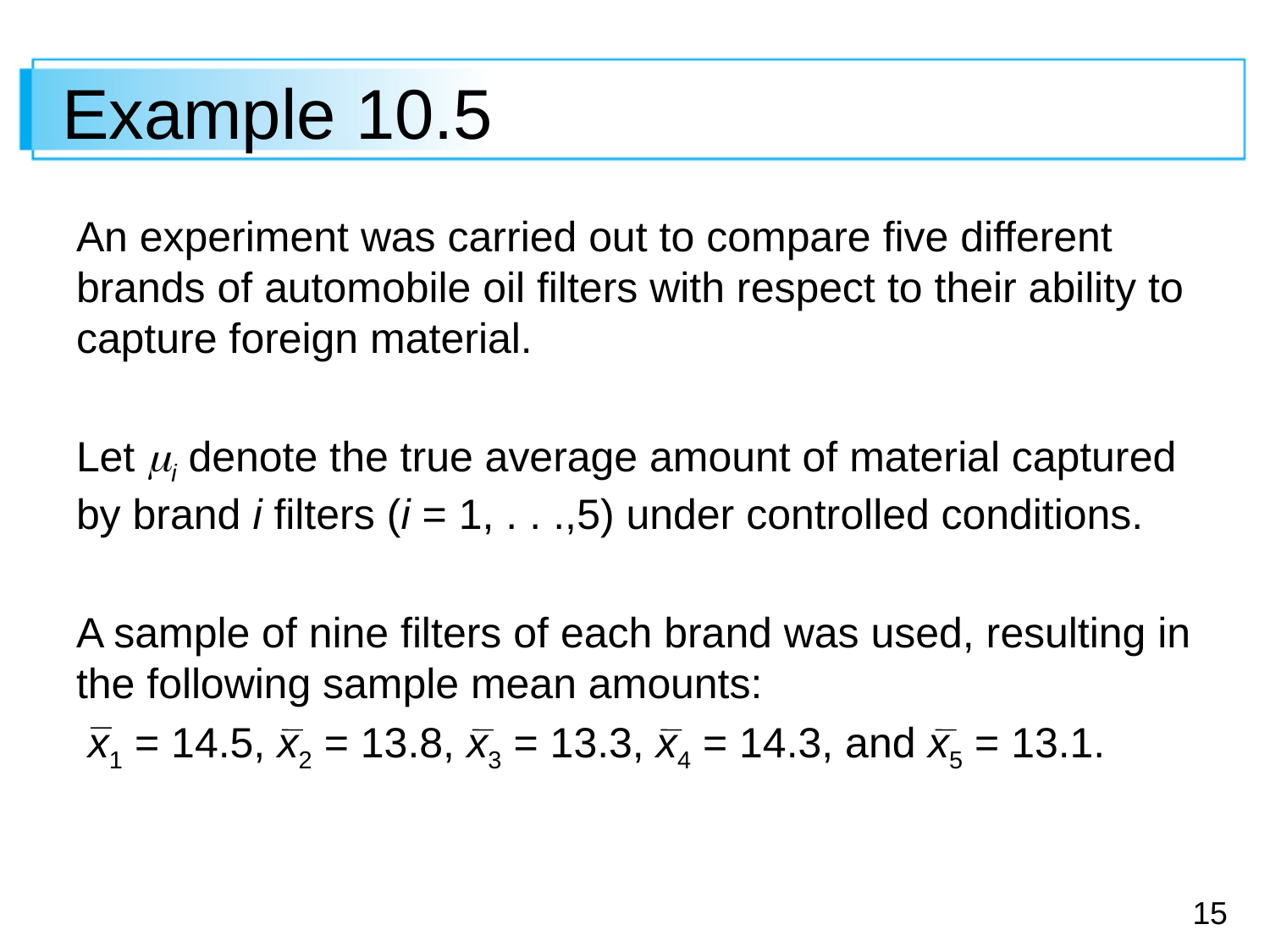

# Example 10.5
An experiment was carried out to compare five different brands of automobile oil filters with respect to their ability to capture foreign material.

Let μi denote the true average amount of material captured by brand i filters (i = 1, . . .,5) under controlled conditions.

A sample of nine filters of each brand was used, resulting in the following sample mean amounts:
 x1 = 14.5, x2 = 13.8, x3 = 13.3, x4 = 14.3, and x5 = 13.1.